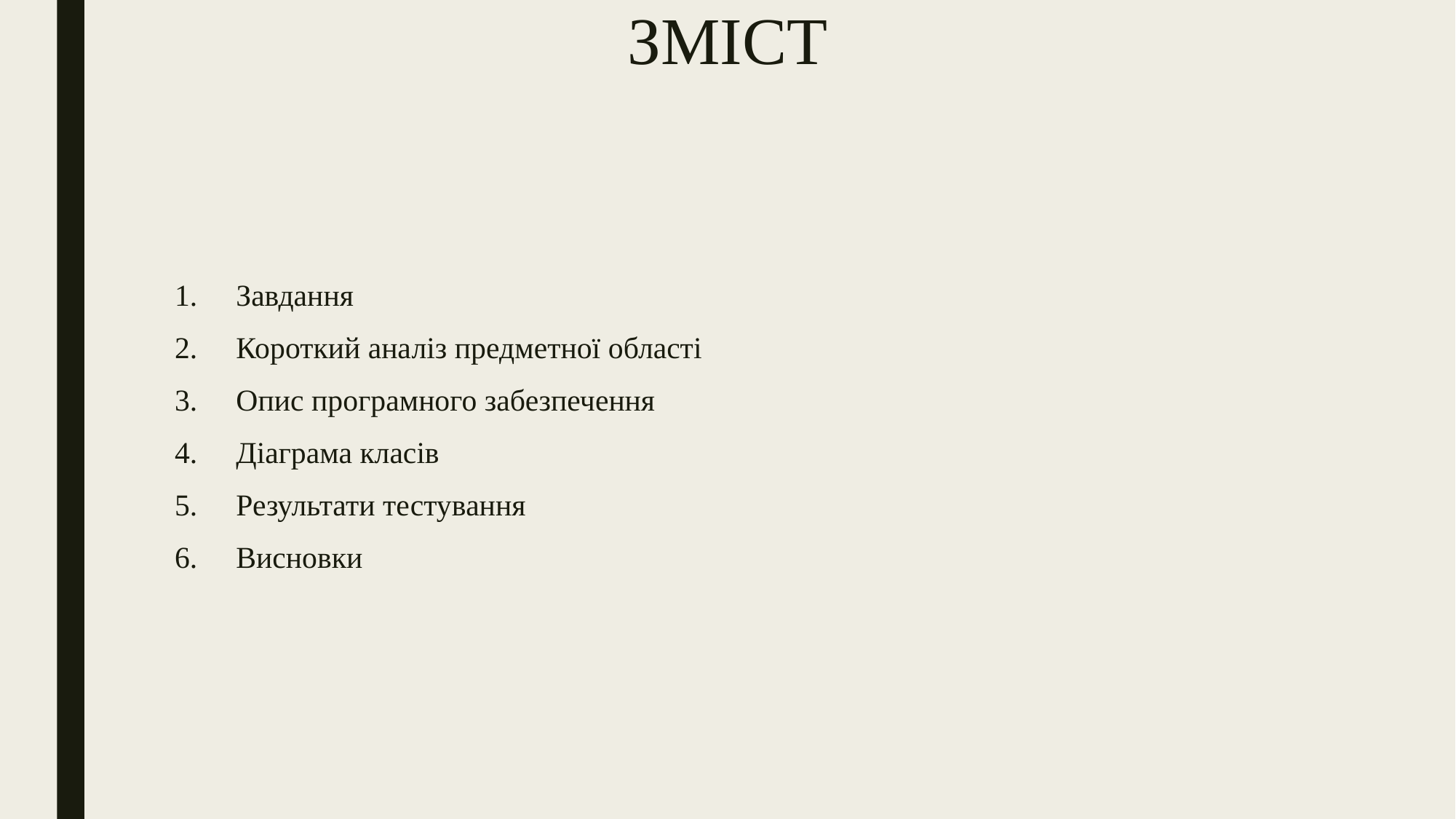

# ЗМІСТ
Завдання
Короткий аналіз предметної області
Опис програмного забезпечення
Діаграма класів
Результати тестування
Висновки